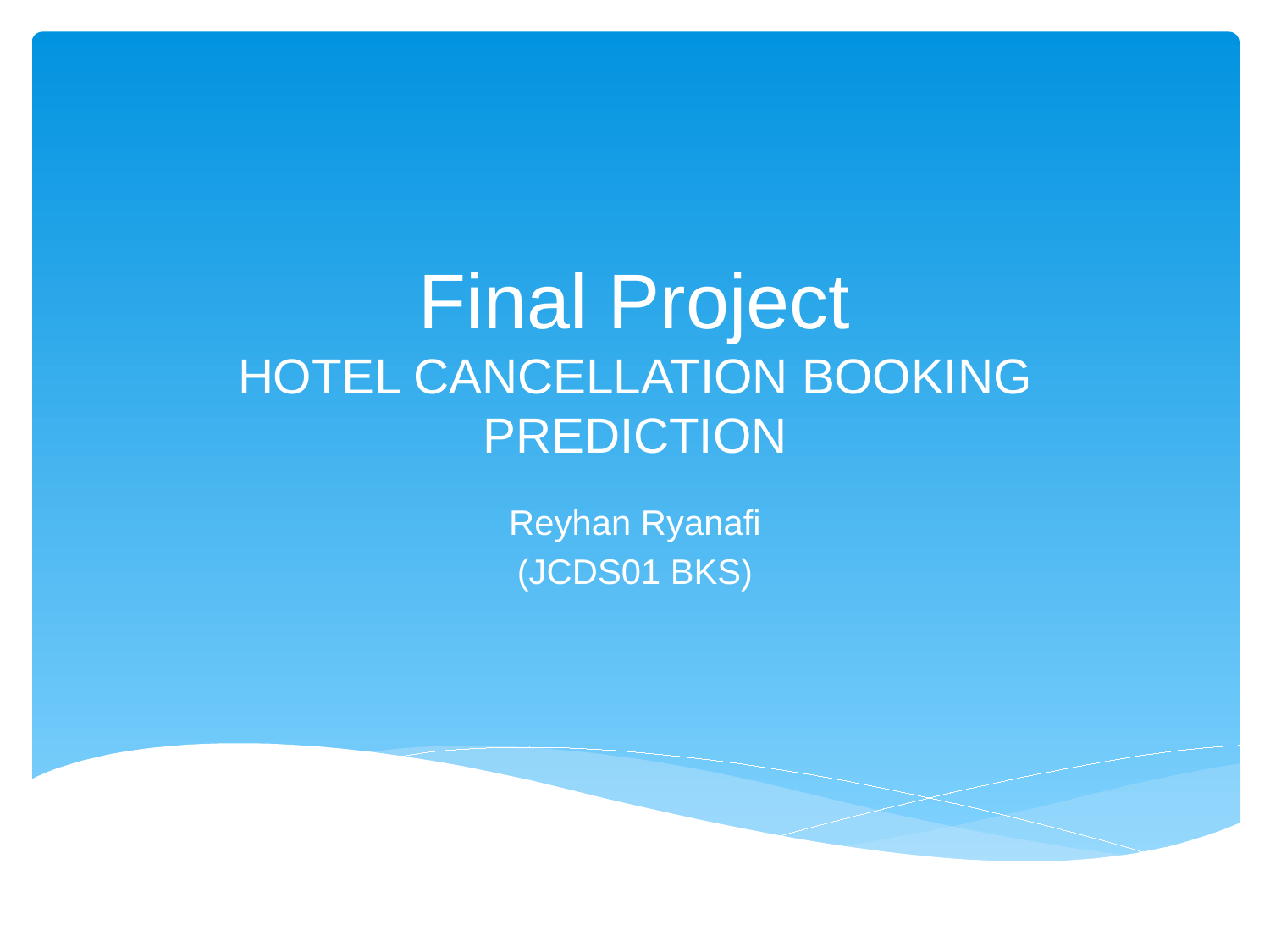

# Final Project HOTEL CANCELLATION BOOKING PREDICTION
Reyhan Ryanafi
(JCDS01 BKS)